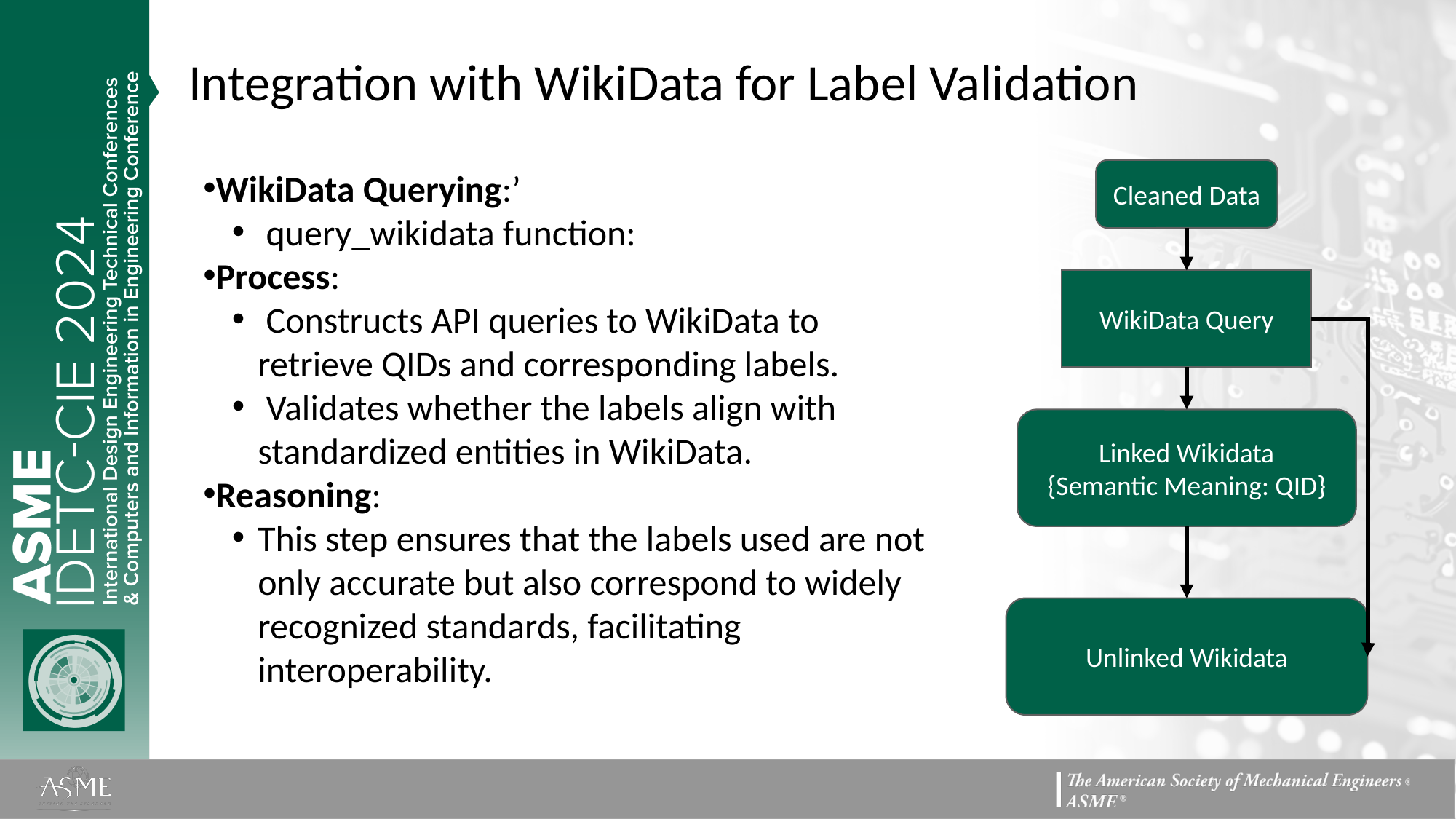

Integration with WikiData for Label Validation
WikiData Querying:’
 query_wikidata function:
Process:
 Constructs API queries to WikiData to retrieve QIDs and corresponding labels.
 Validates whether the labels align with standardized entities in WikiData.
Reasoning:
This step ensures that the labels used are not only accurate but also correspond to widely recognized standards, facilitating interoperability.

Cleaned Data
WikiData Query
Linked Wikidata
{Semantic Meaning: QID}
Unlinked Wikidata